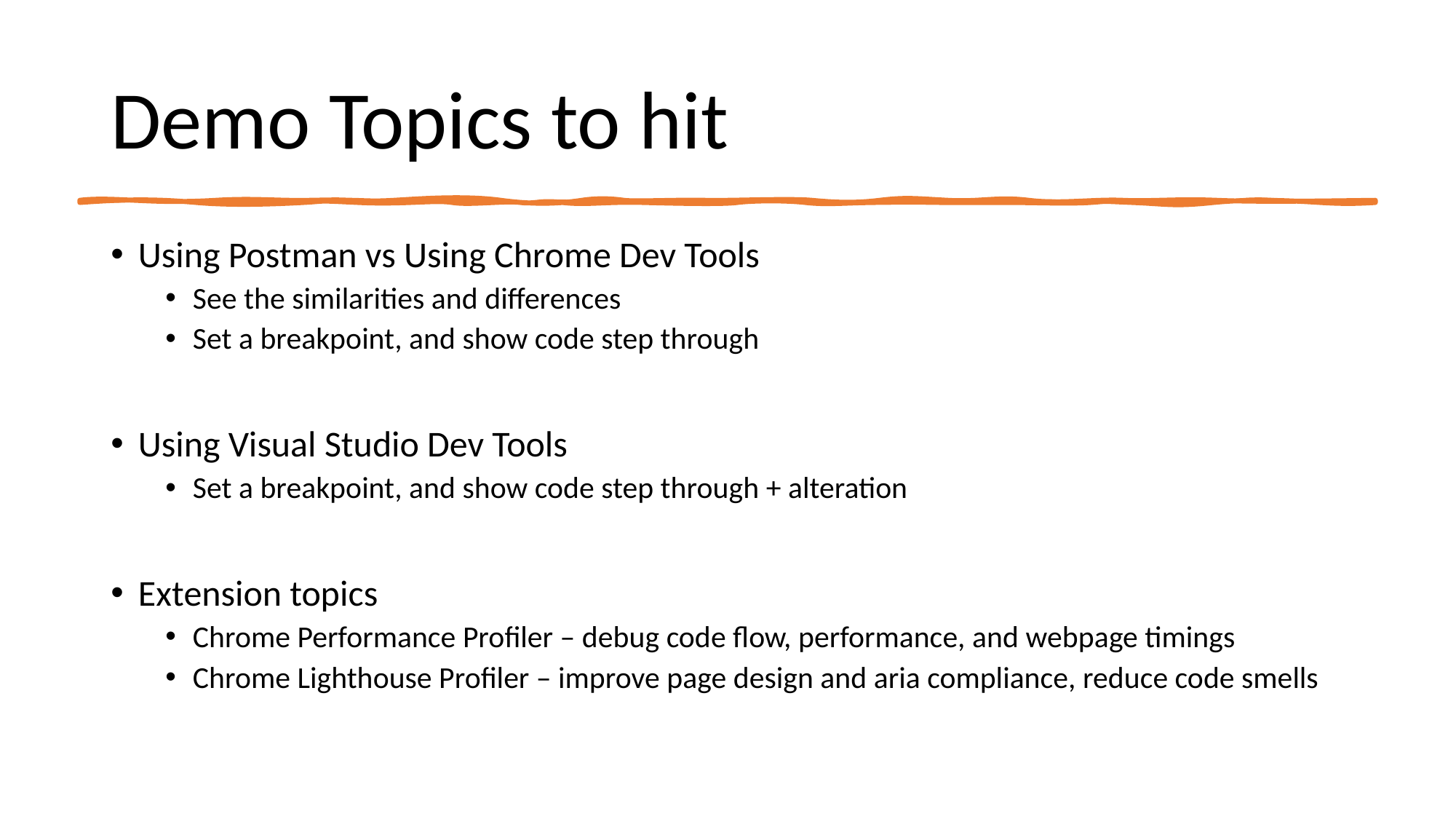

# Demo Topics to hit

Using Postman vs Using Chrome Dev Tools
See the similarities and differences
Set a breakpoint, and show code step through

Using Visual Studio Dev Tools
Set a breakpoint, and show code step through + alteration

Extension topics
Chrome Performance Profiler – debug code flow, performance, and webpage timings
Chrome Lighthouse Profiler – improve page design and aria compliance, reduce code smells